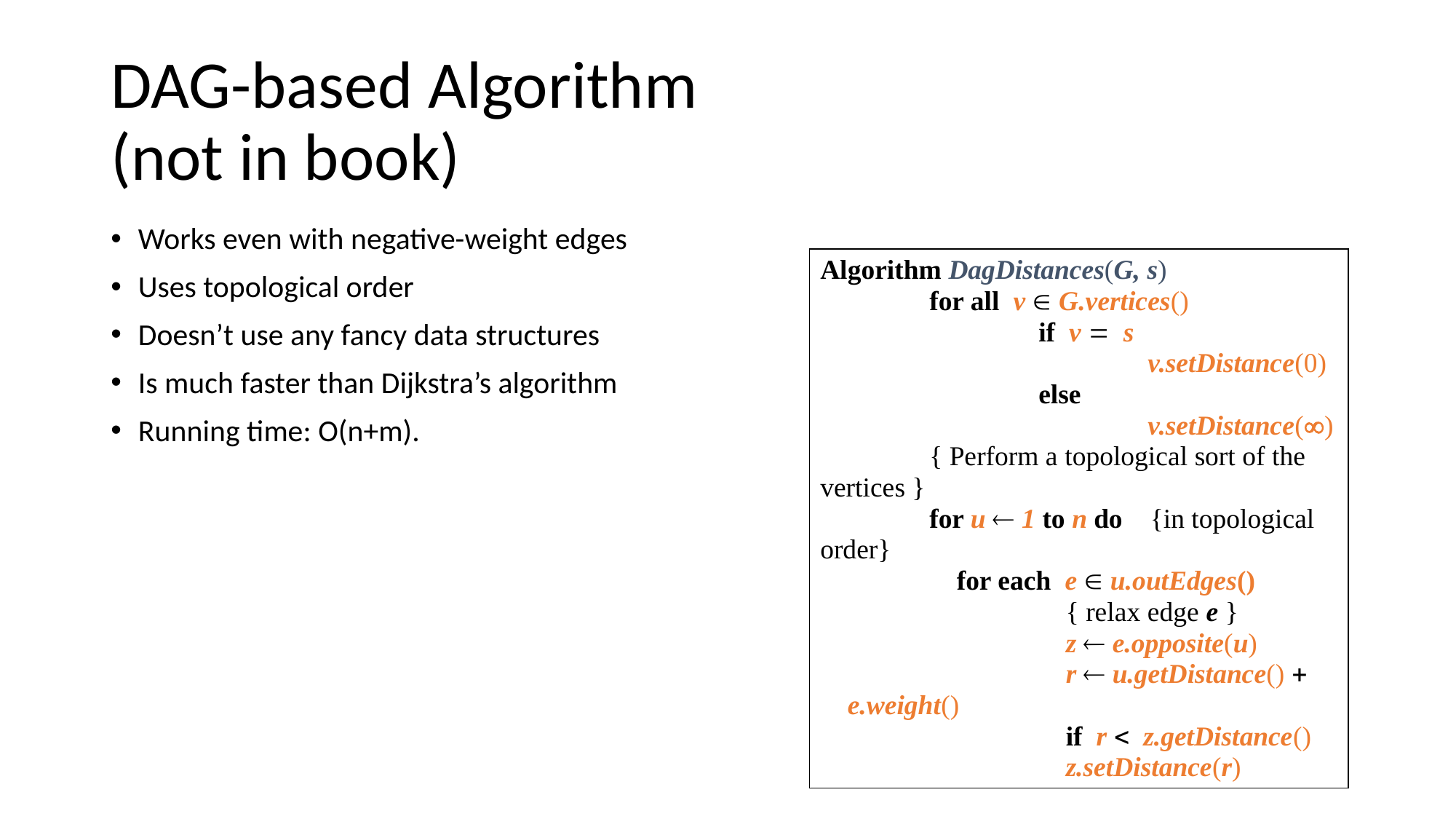

# DAG-based Algorithm (not in book)
Works even with negative-weight edges
Uses topological order
Doesn’t use any fancy data structures
Is much faster than Dijkstra’s algorithm
Running time: O(n+m).
Algorithm DagDistances(G, s)
	for all  v ∈ G.vertices()
		if  v = s
			v.setDistance(0)
		else
			v.setDistance(∞)
	{ Perform a topological sort of the vertices }
	for u ← 1 to n do    {in topological order}
	for each  e ∈ u.outEdges()
		{ relax edge e }
		z ← e.opposite(u)
		r ← u.getDistance() + e.weight()
		if  r < z.getDistance()
		z.setDistance(r)